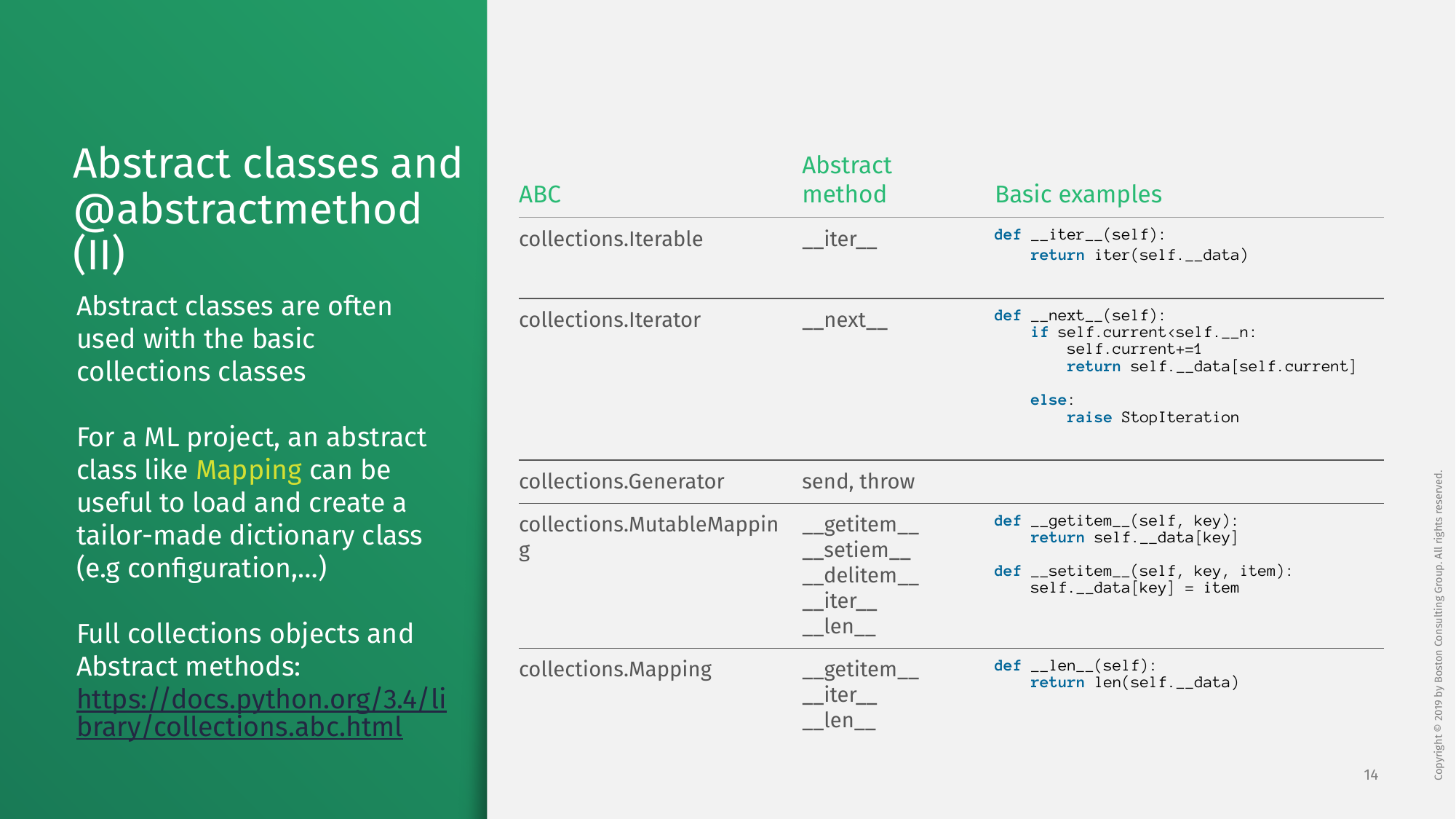

# Abstract classes and @abstractmethod (II)
| ABC | Abstract method | Basic examples |
| --- | --- | --- |
| collections.Iterable | \_\_iter\_\_ | def \_\_iter\_\_(self):   return iter(self.\_\_data) |
| collections.Iterator | \_\_next\_\_ | def \_\_next\_\_(self):       if self.current<self.\_\_n:           self.current+=1           return self.\_\_data[self.current]       else:           raise StopIteration |
| collections.Generator | send, throw |  |
| collections.MutableMapping | \_\_getitem\_\_ \_\_setiem\_\_ \_\_delitem\_\_ \_\_iter\_\_ \_\_len\_\_ | def \_\_getitem\_\_(self, key):       return self.\_\_data[key] def \_\_setitem\_\_(self, key, item):        self.\_\_data[key] = item |
| collections.Mapping | \_\_getitem\_\_ \_\_iter\_\_ \_\_len\_\_ | def \_\_len\_\_(self):       return len(self.\_\_data) |
|  |  |  |

Abstract classes are often used with the basic collections classes

For a ML project, an abstract class like Mapping can be useful to load and create a tailor-made dictionary class  (e.g configuration,…)

Full collections objects and
Abstract methods:
https://docs.python.org/3.4/library/collections.abc.html